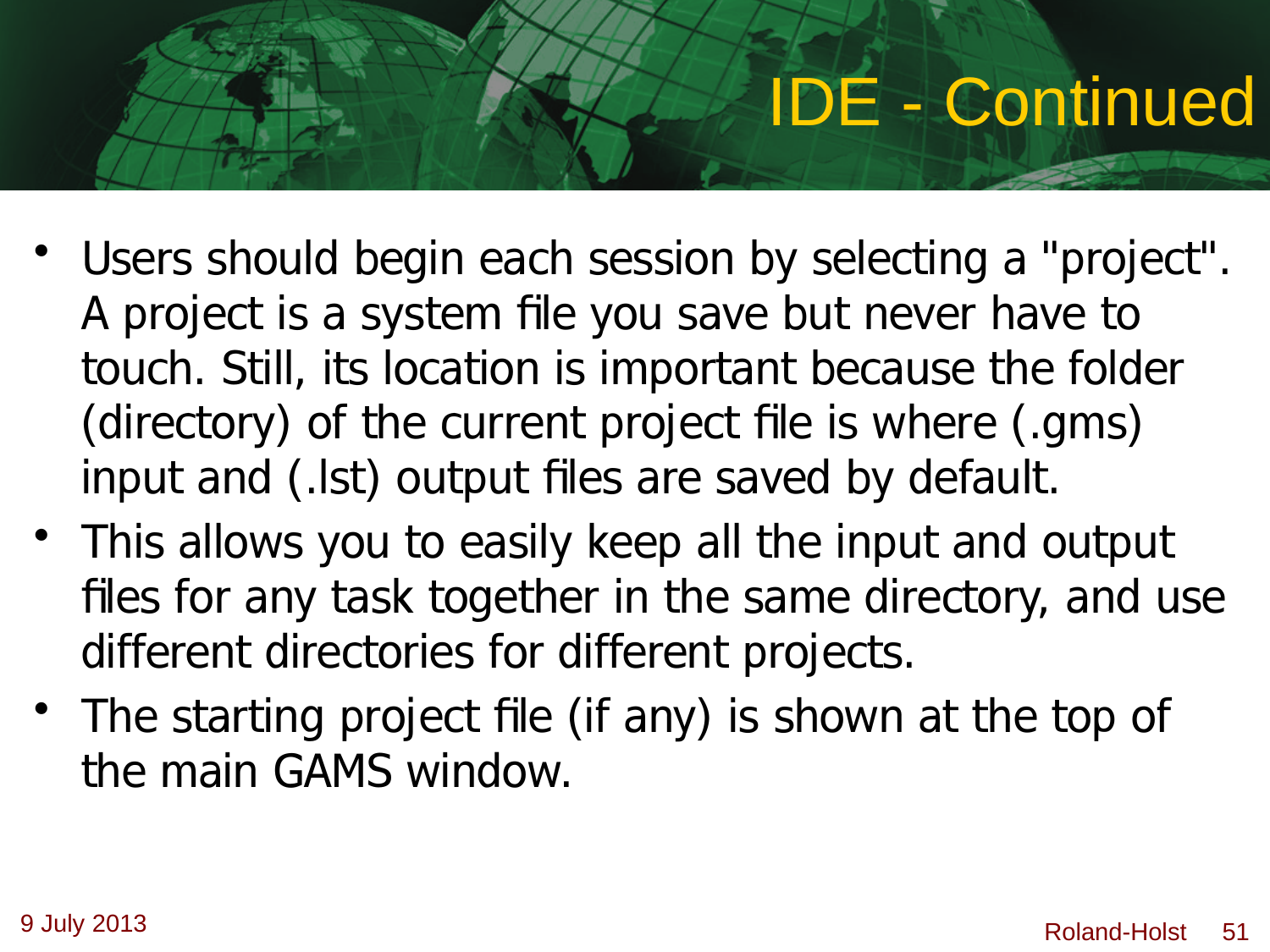

# IDE - Continued
Users should begin each session by selecting a "project". A project is a system file you save but never have to touch. Still, its location is important because the folder (directory) of the current project file is where (.gms) input and (.lst) output files are saved by default.
This allows you to easily keep all the input and output files for any task together in the same directory, and use different directories for different projects.
The starting project file (if any) is shown at the top of the main GAMS window.